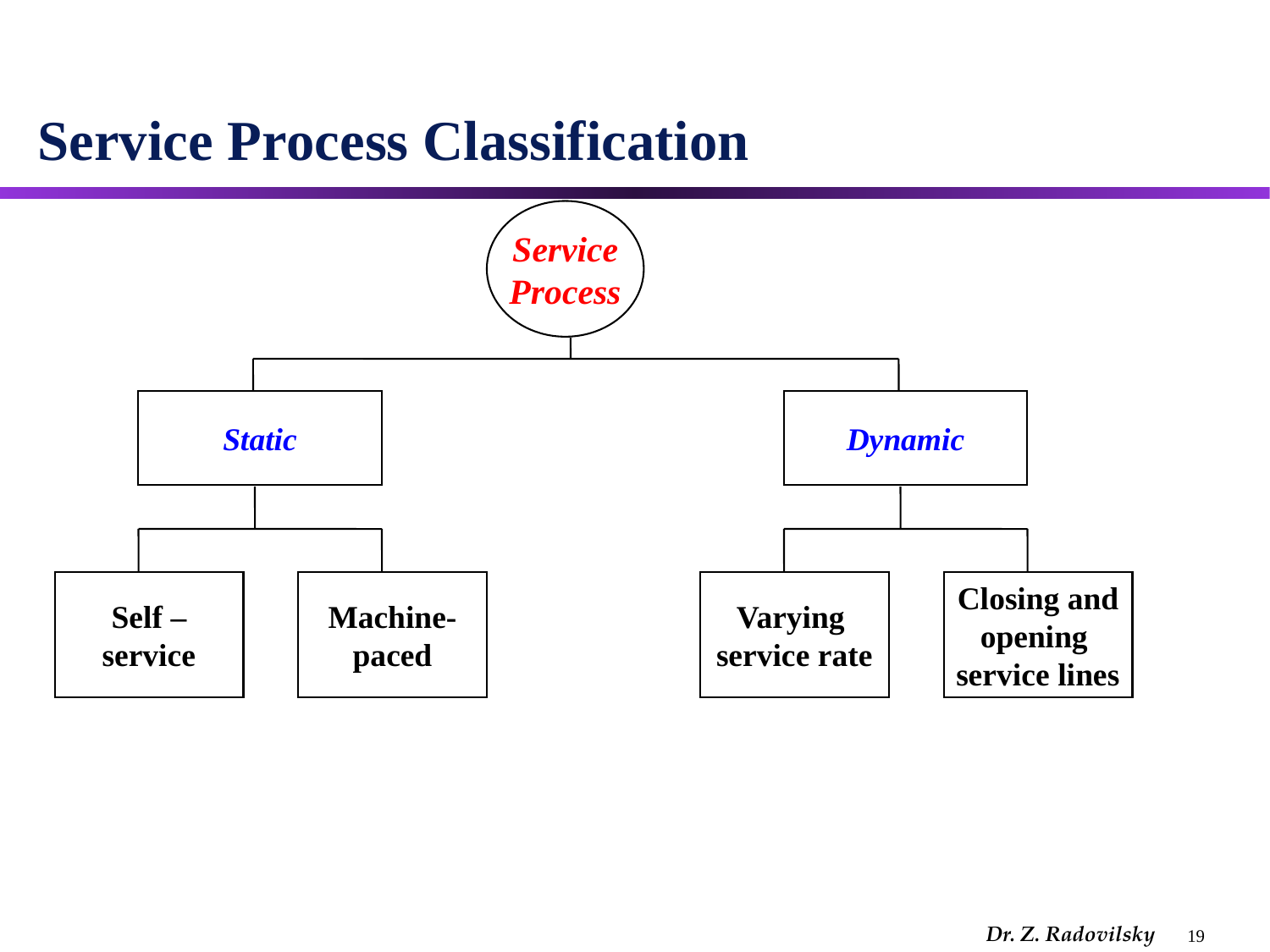

# Service Process Classification

Service
Process

Static

Dynamic

Self –
service
Machine-
paced
Varying
service rate
Closing and
opening
service lines